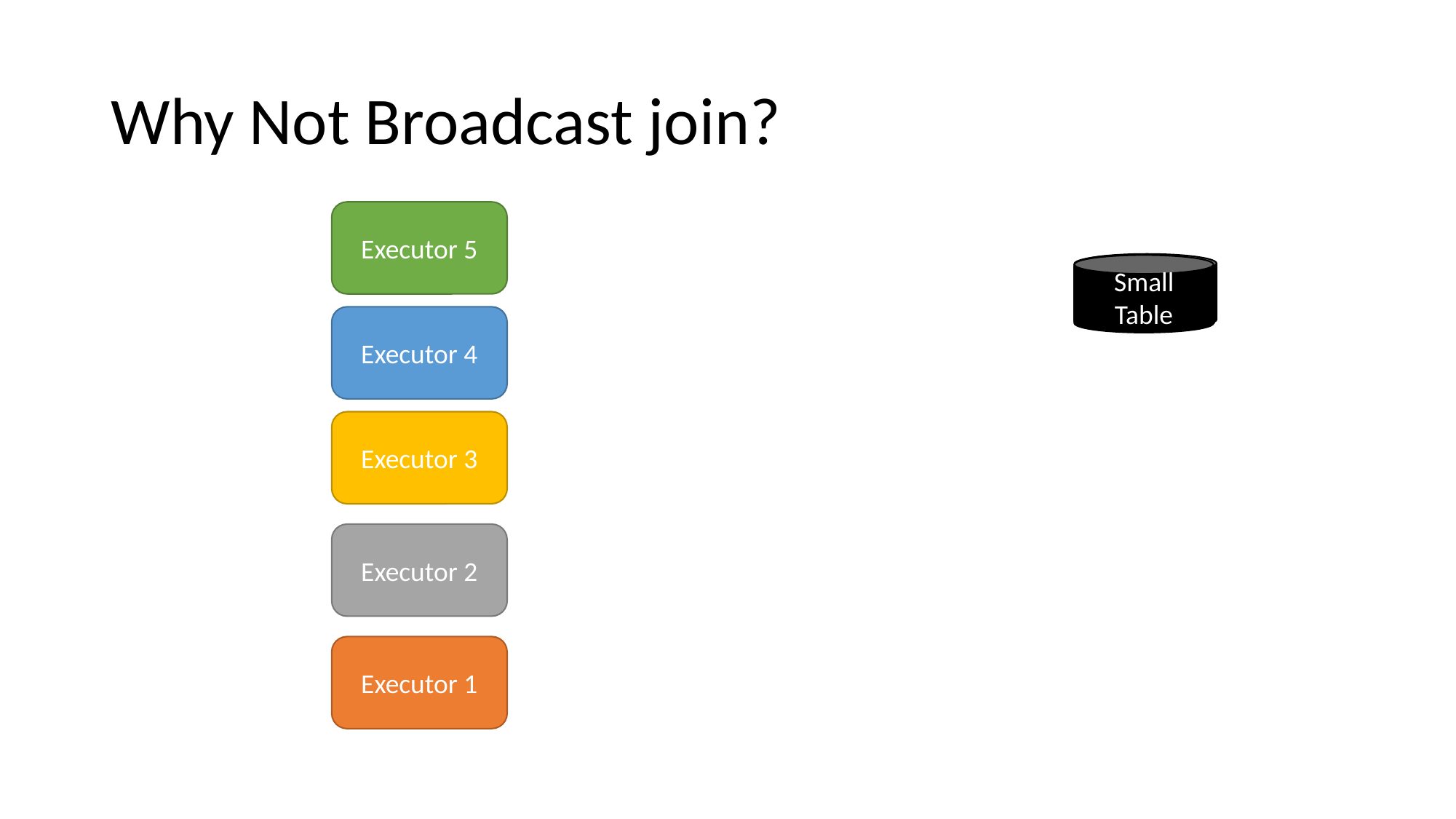

# Why Not Broadcast join?
Executor 5
Small Table
Small Table
Small Table
Small Table
Small Table
Small Table
Executor 4
Executor 3
Executor 2
Executor 1